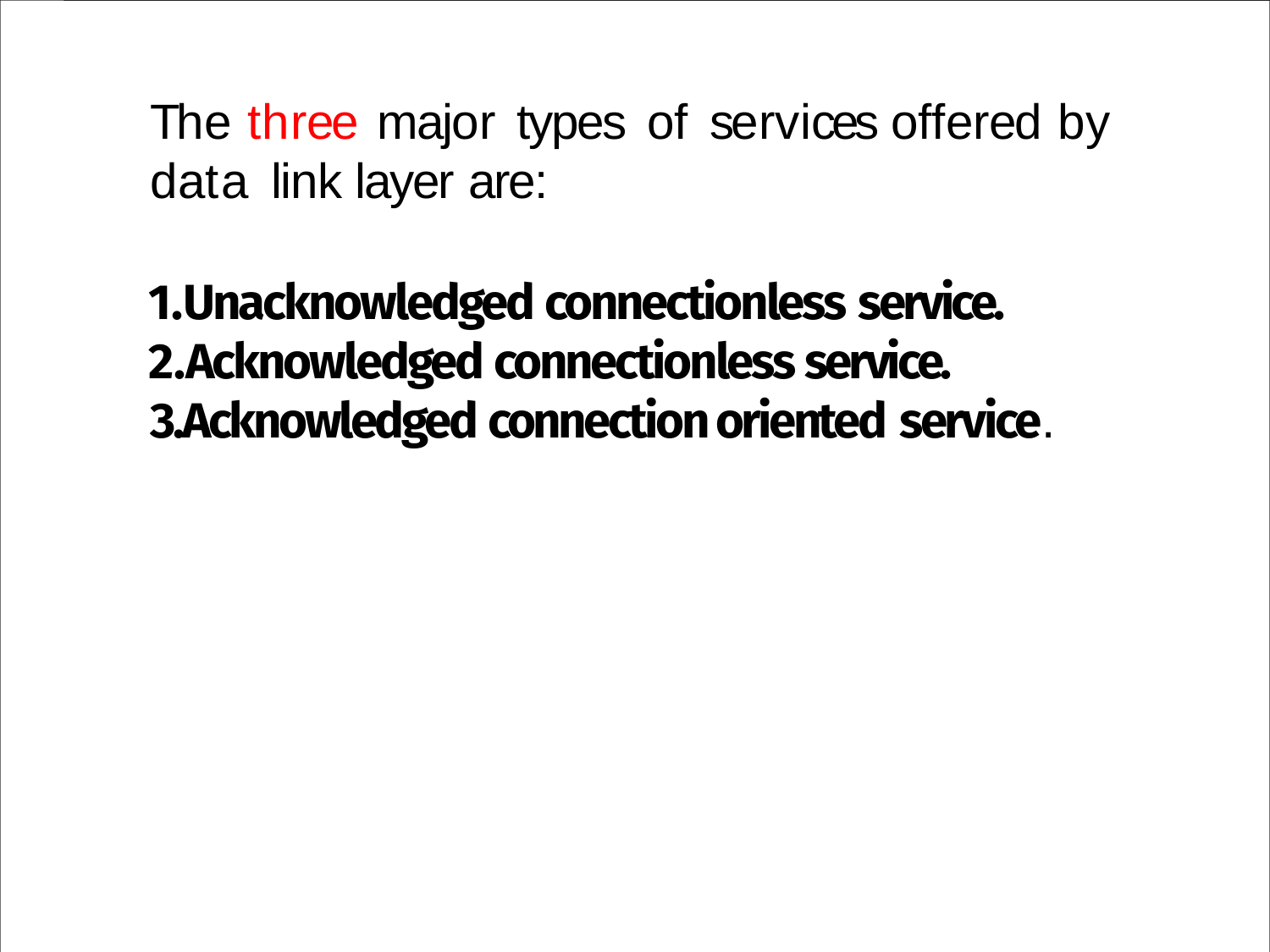

The	three	major	types	of	services	offered	by	data  link layer are:

Unacknowledged connectionless service.
Acknowledged connectionless service.  3.Acknowledged connection oriented service.